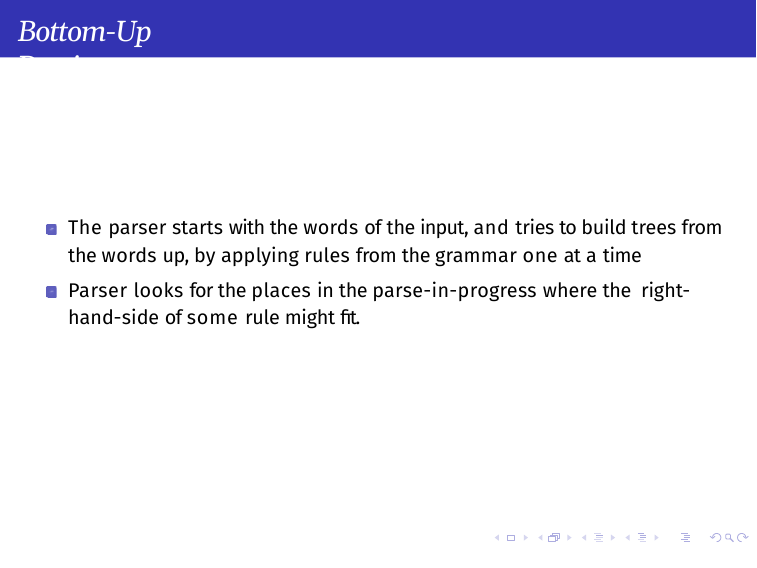

Bottom-Up Parsing
The parser starts with the words of the input, and tries to build trees from  the words up, by applying rules from the grammar one at a time
Parser looks for the places in the parse-in-progress where the  right-hand-side of some rule might fit.

Syntax
Week 5: Lecture 2
32 / 60